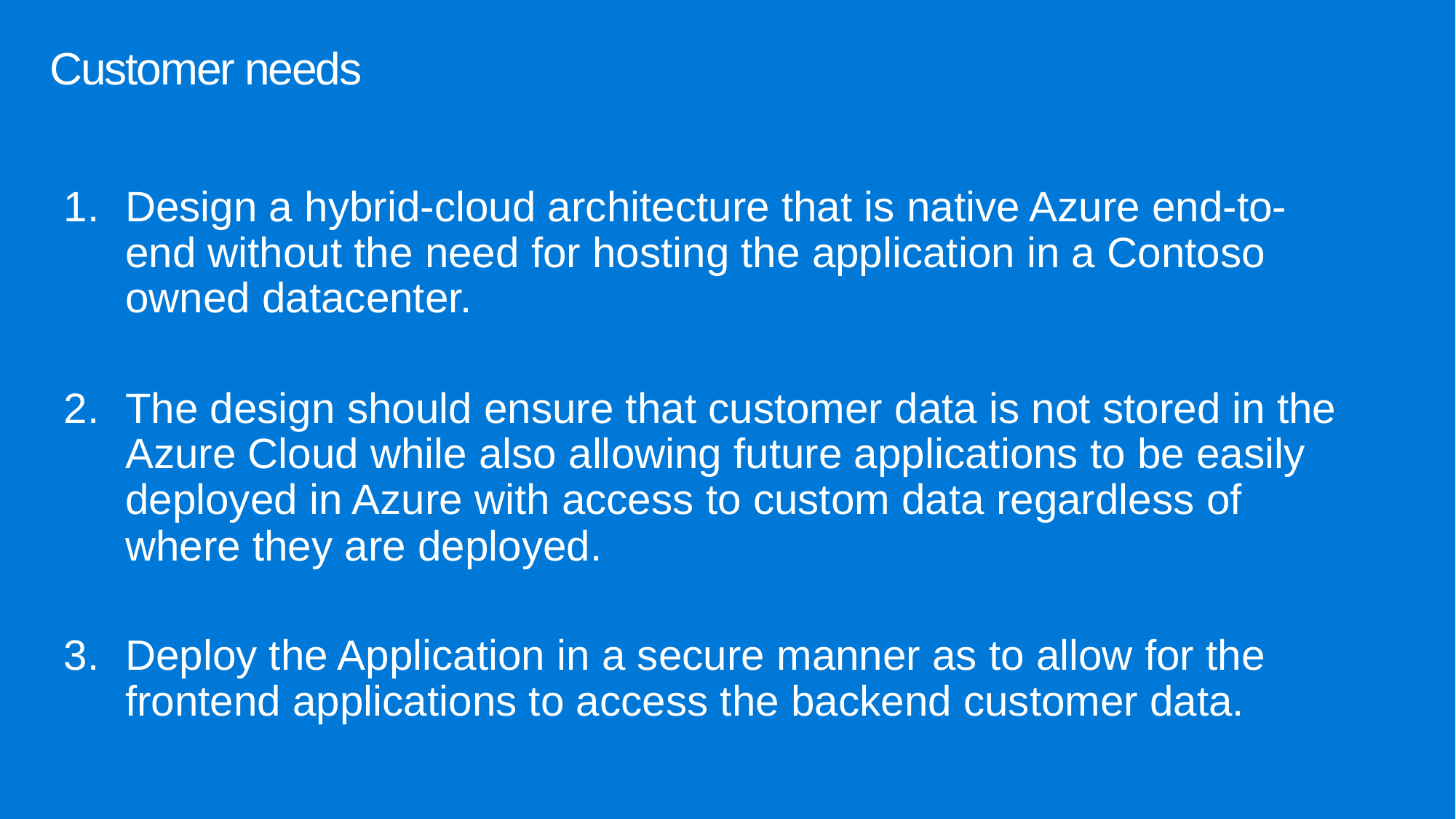

# Customer needs
Design a hybrid-cloud architecture that is native Azure end-to-end without the need for hosting the application in a Contoso owned datacenter.

The design should ensure that customer data is not stored in the Azure Cloud while also allowing future applications to be easily deployed in Azure with access to custom data regardless of where they are deployed.

Deploy the Application in a secure manner as to allow for the frontend applications to access the backend customer data.